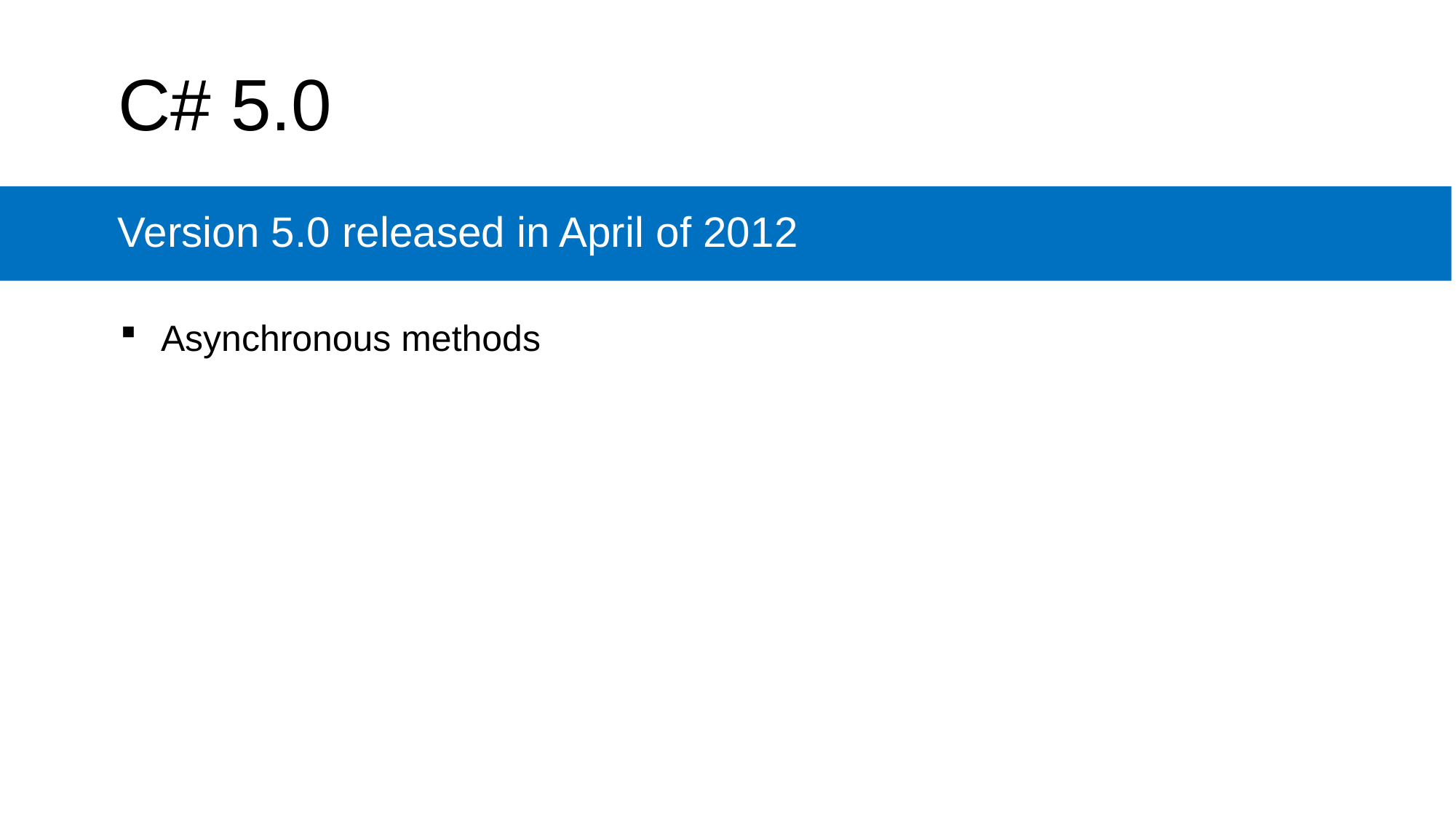

# C# 5.0

Version 5.0 released in April of 2012
Asynchronous methods